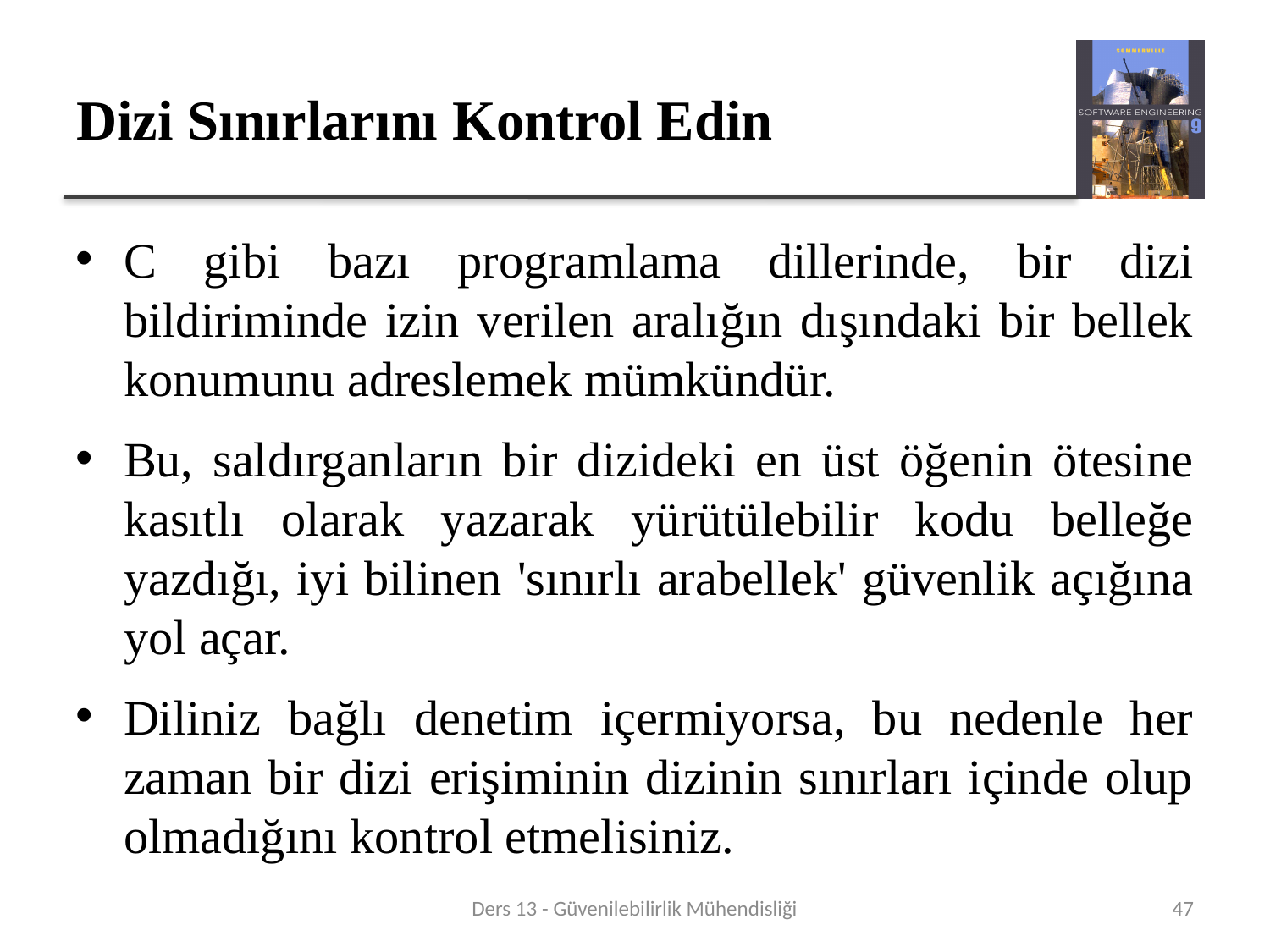

# Dizi Sınırlarını Kontrol Edin
C gibi bazı programlama dillerinde, bir dizi bildiriminde izin verilen aralığın dışındaki bir bellek konumunu adreslemek mümkündür.
Bu, saldırganların bir dizideki en üst öğenin ötesine kasıtlı olarak yazarak yürütülebilir kodu belleğe yazdığı, iyi bilinen 'sınırlı arabellek' güvenlik açığına yol açar.
Diliniz bağlı denetim içermiyorsa, bu nedenle her zaman bir dizi erişiminin dizinin sınırları içinde olup olmadığını kontrol etmelisiniz.
Ders 13 - Güvenilebilirlik Mühendisliği
47